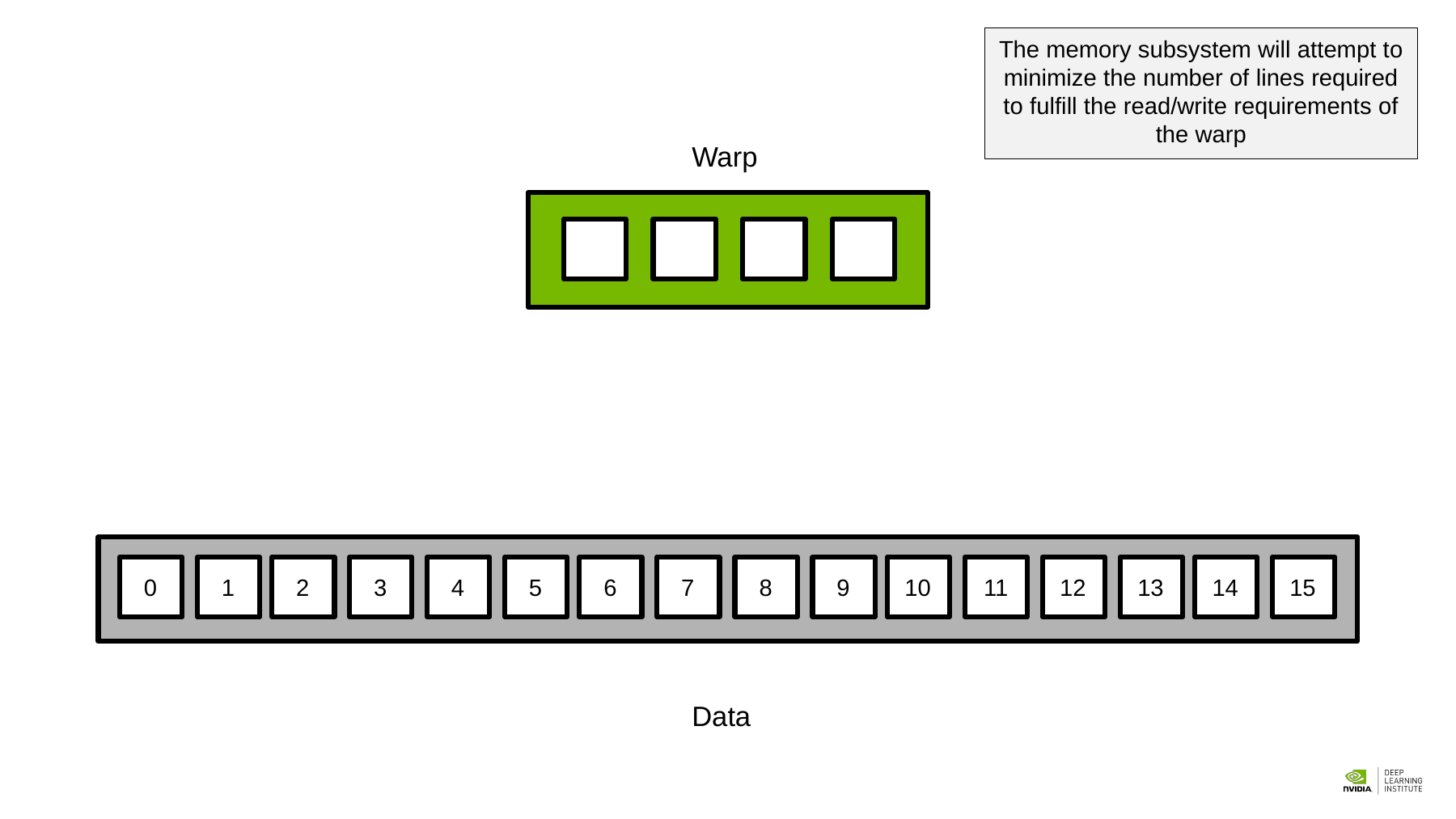

The memory subsystem will attempt to minimize the number of lines required to fulfill the read/write requirements of the warp
Warp

0
1
2
3
4
5
6
7
8
9
10
11
12
13
14
15
Data